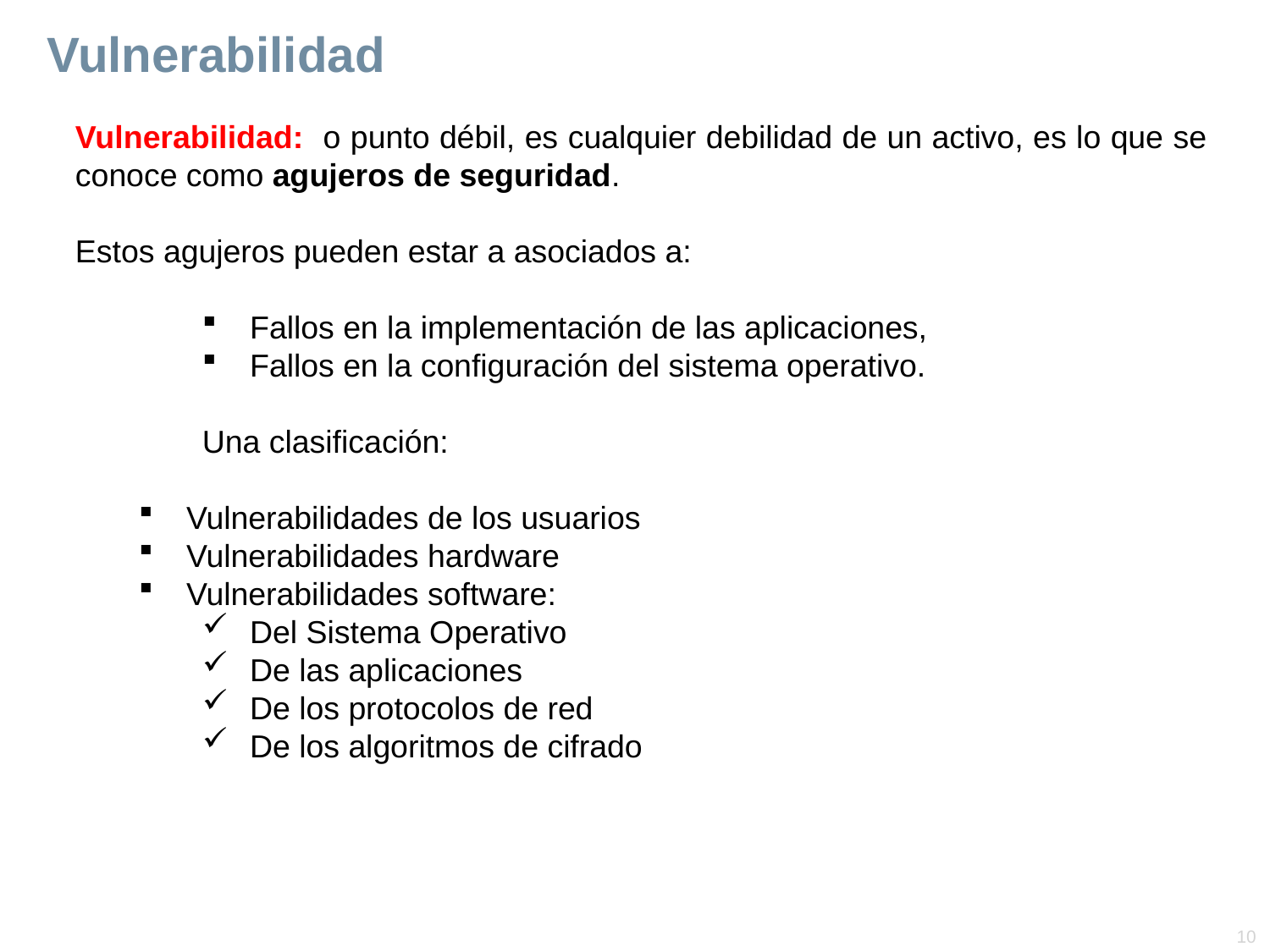

# Vulnerabilidad
Vulnerabilidad:  o punto débil, es cualquier debilidad de un activo, es lo que se conoce como agujeros de seguridad.

Estos agujeros pueden estar a asociados a:

Fallos en la implementación de las aplicaciones,
Fallos en la configuración del sistema operativo.

Una clasificación:

Vulnerabilidades de los usuarios
Vulnerabilidades hardware
Vulnerabilidades software:
Del Sistema Operativo
De las aplicaciones
De los protocolos de red
De los algoritmos de cifrado